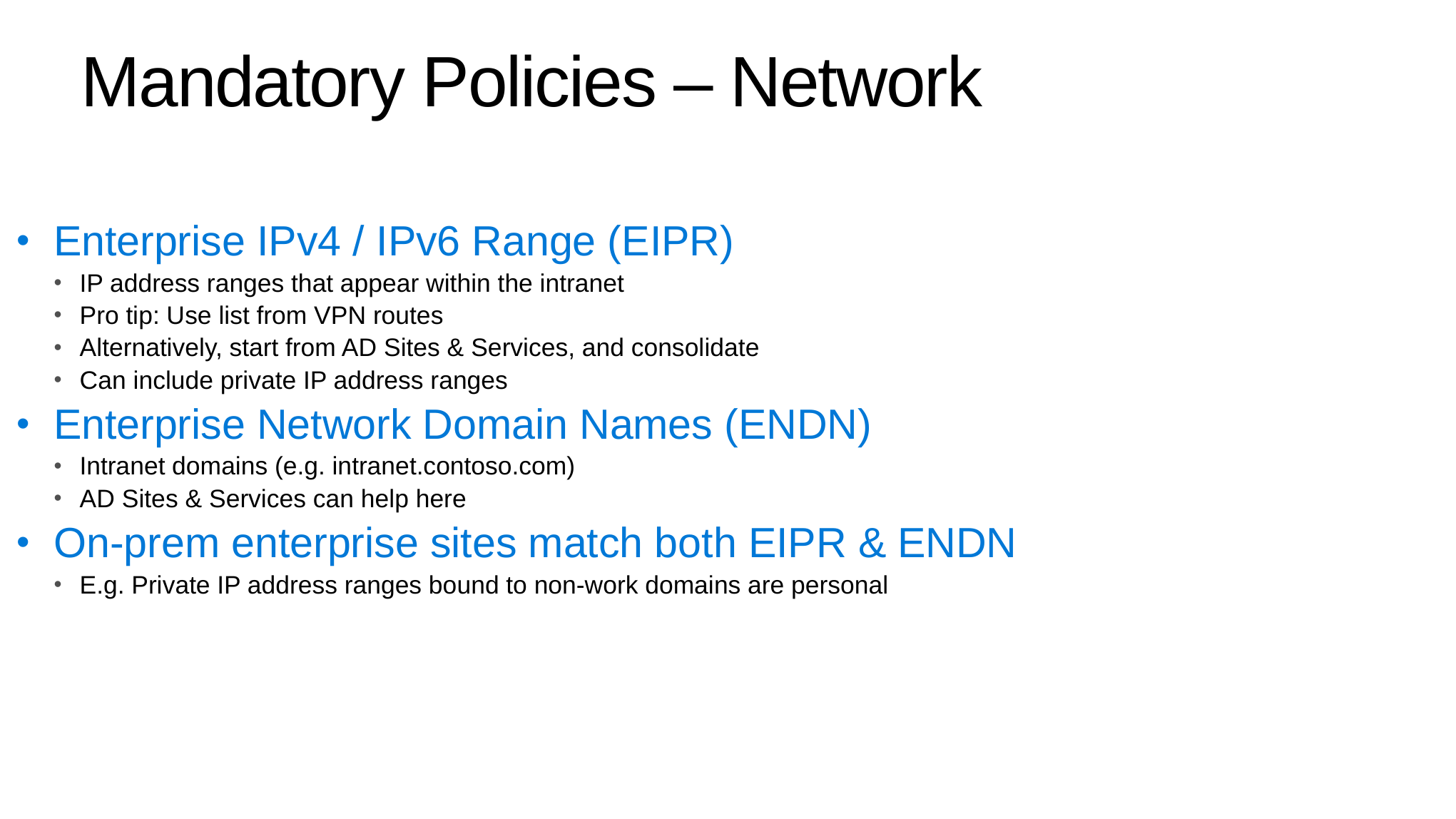

Mandatory Policies – Network
Enterprise IPv4 / IPv6 Range (EIPR)
IP address ranges that appear within the intranet
Pro tip: Use list from VPN routes
Alternatively, start from AD Sites & Services, and consolidate
Can include private IP address ranges
Enterprise Network Domain Names (ENDN)
Intranet domains (e.g. intranet.contoso.com)
AD Sites & Services can help here
On-prem enterprise sites match both EIPR & ENDN
E.g. Private IP address ranges bound to non-work domains are personal